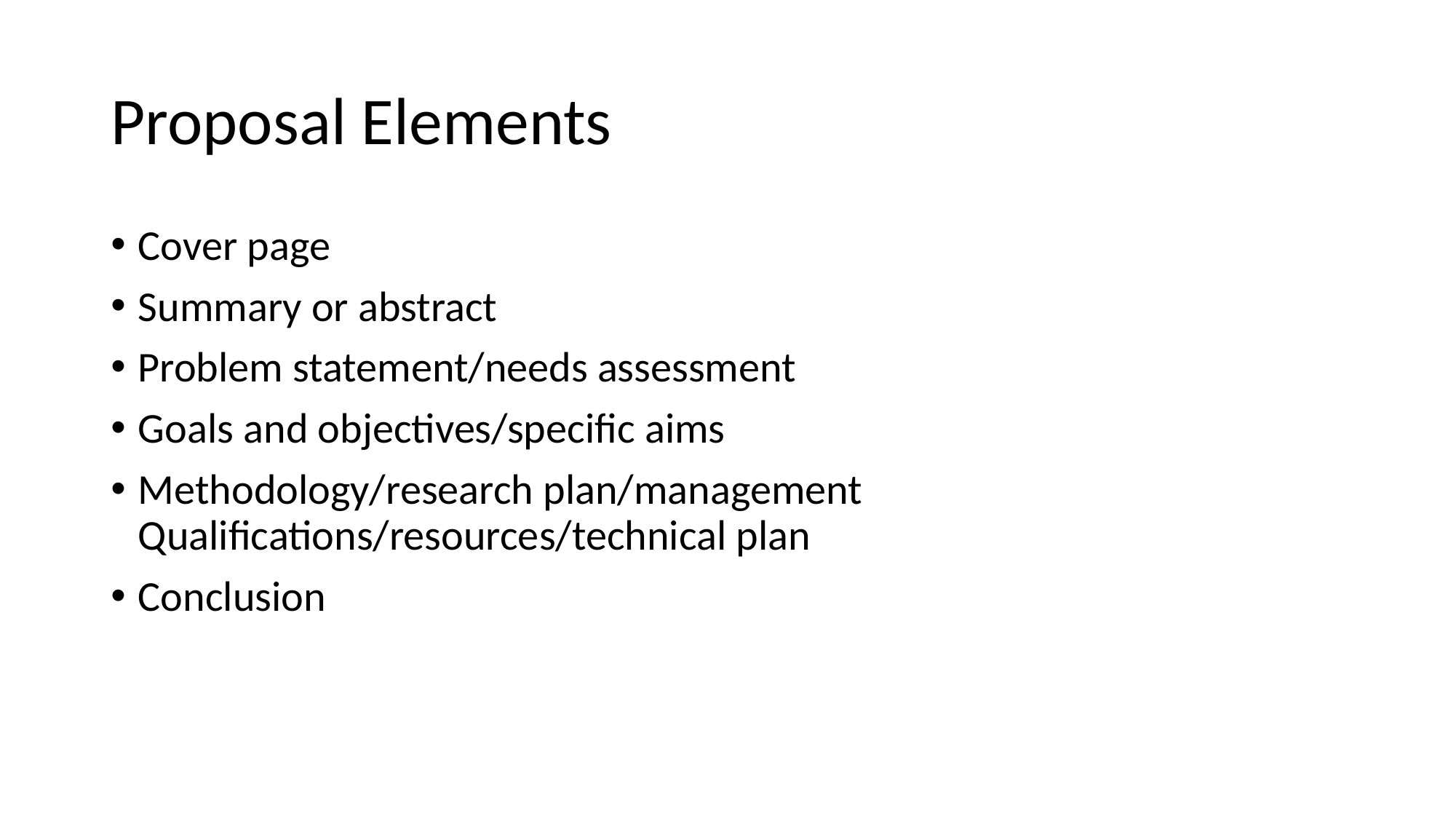

# Proposal Elements
Cover page
Summary or abstract
Problem statement/needs assessment
Goals and objectives/specific aims
Methodology/research plan/management Qualifications/resources/technical plan
Conclusion